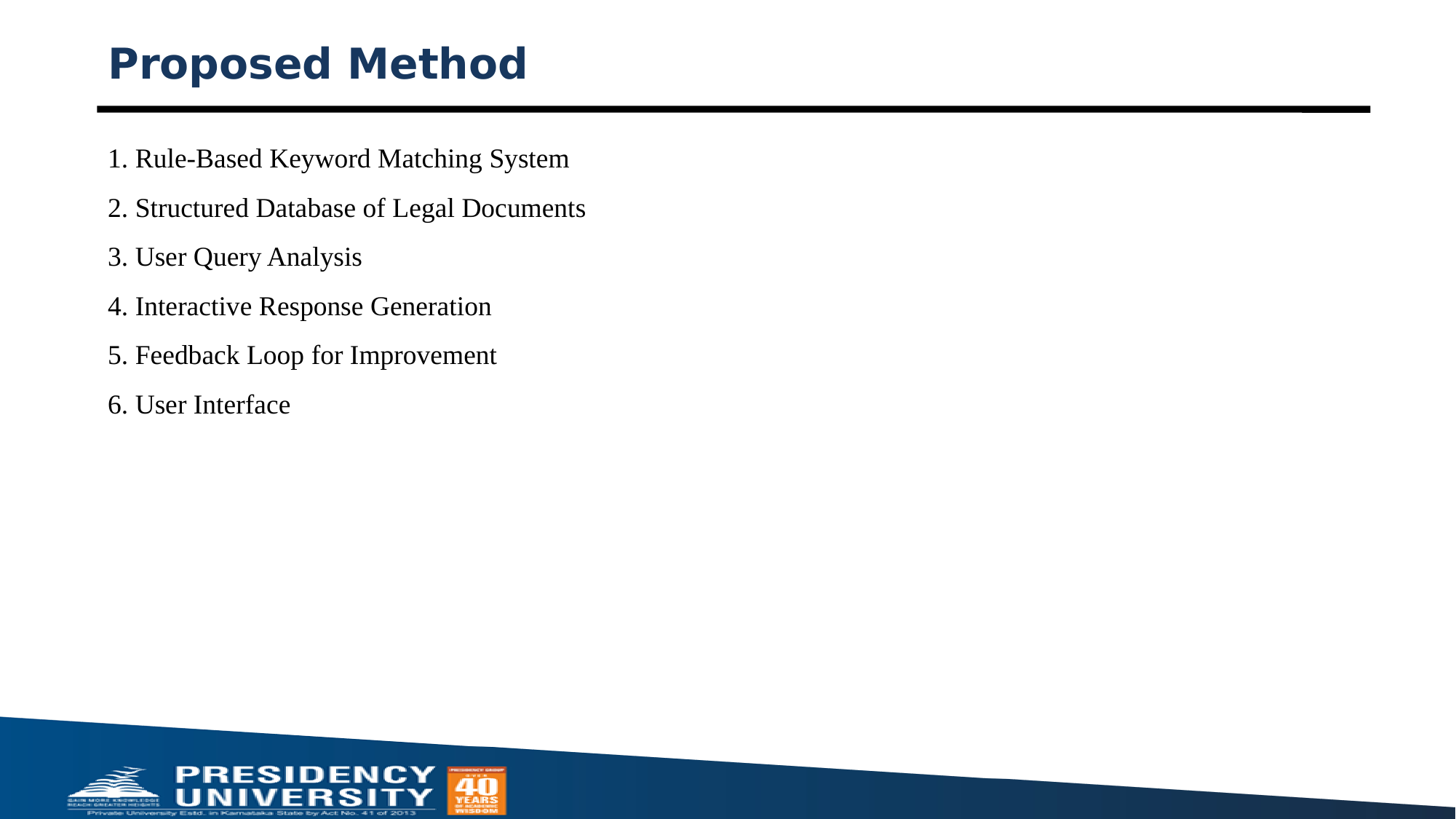

# Proposed Method
1. Rule-Based Keyword Matching System
2. Structured Database of Legal Documents
3. User Query Analysis
4. Interactive Response Generation
5. Feedback Loop for Improvement
6. User Interface